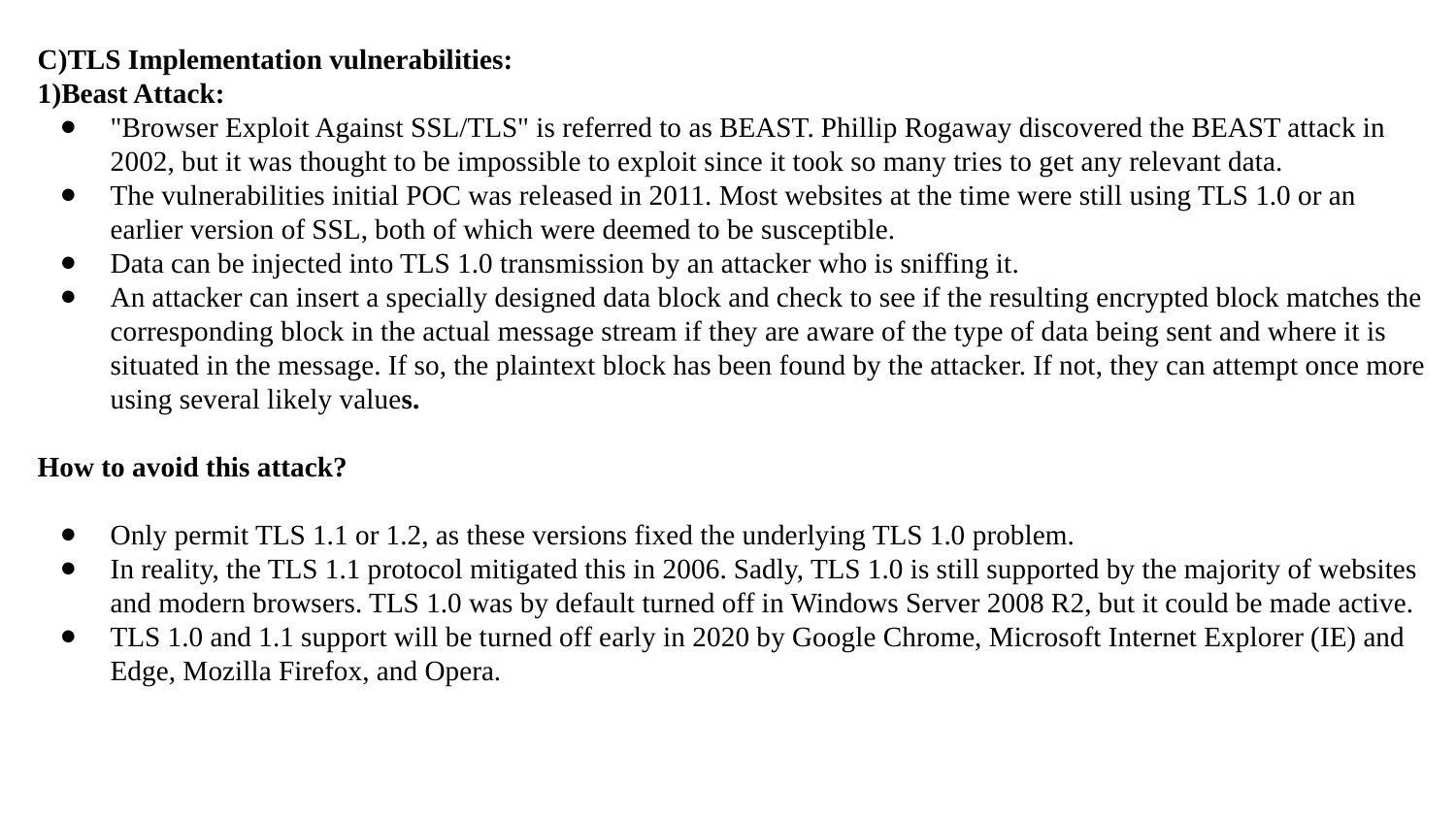

C)TLS Implementation vulnerabilities:
1)Beast Attack:
"Browser Exploit Against SSL/TLS" is referred to as BEAST. Phillip Rogaway discovered the BEAST attack in 2002, but it was thought to be impossible to exploit since it took so many tries to get any relevant data.
The vulnerabilities initial POC was released in 2011. Most websites at the time were still using TLS 1.0 or an earlier version of SSL, both of which were deemed to be susceptible.
Data can be injected into TLS 1.0 transmission by an attacker who is sniffing it.
An attacker can insert a specially designed data block and check to see if the resulting encrypted block matches the corresponding block in the actual message stream if they are aware of the type of data being sent and where it is situated in the message. If so, the plaintext block has been found by the attacker. If not, they can attempt once more using several likely values.

How to avoid this attack?

Only permit TLS 1.1 or 1.2, as these versions fixed the underlying TLS 1.0 problem.
In reality, the TLS 1.1 protocol mitigated this in 2006. Sadly, TLS 1.0 is still supported by the majority of websites and modern browsers. TLS 1.0 was by default turned off in Windows Server 2008 R2, but it could be made active.
TLS 1.0 and 1.1 support will be turned off early in 2020 by Google Chrome, Microsoft Internet Explorer (IE) and Edge, Mozilla Firefox, and Opera.